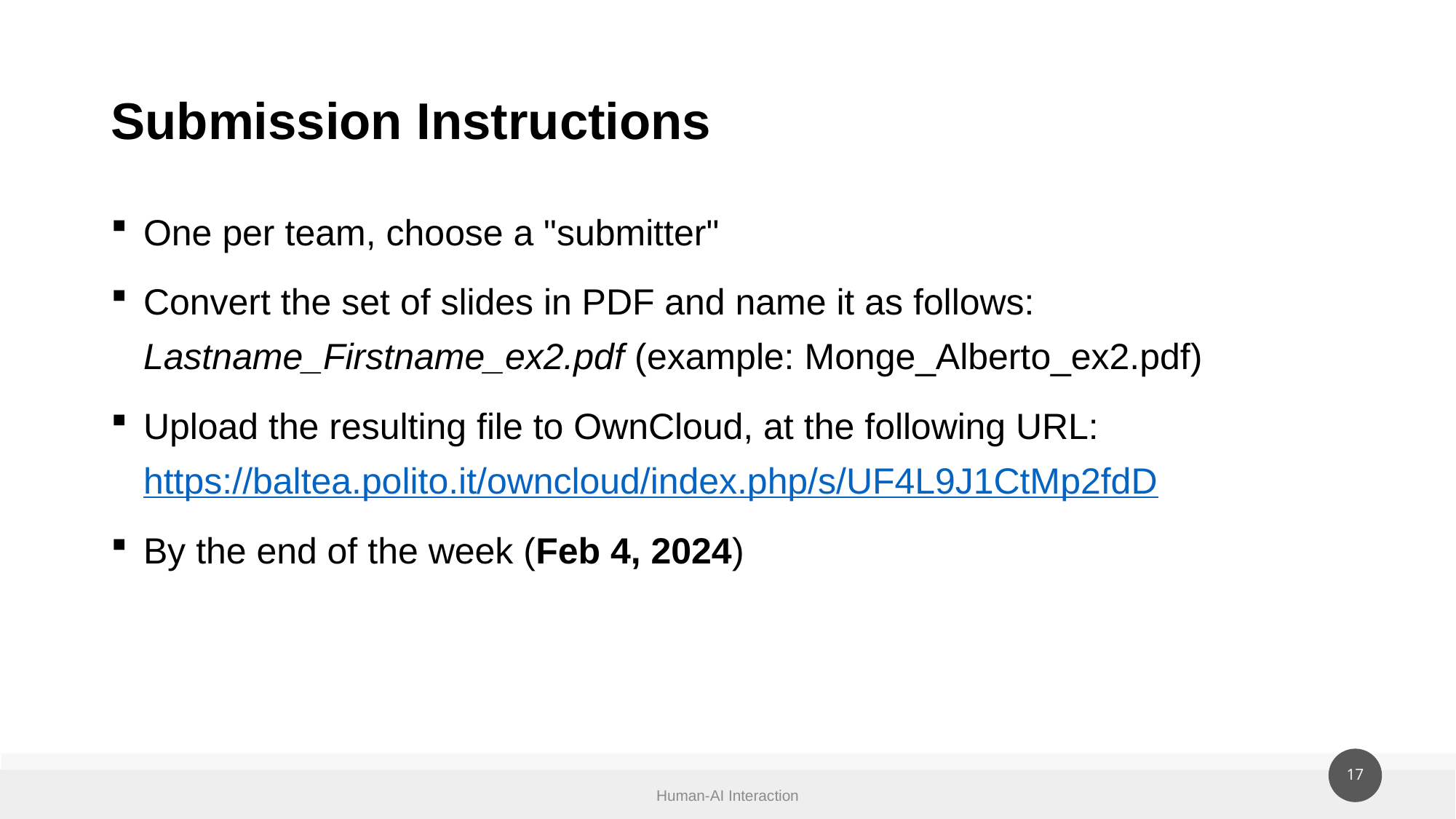

# Submission Instructions
One per team, choose a "submitter"
Convert the set of slides in PDF and name it as follows: Lastname_Firstname_ex2.pdf (example: Monge_Alberto_ex2.pdf)
Upload the resulting file to OwnCloud, at the following URL: https://baltea.polito.it/owncloud/index.php/s/UF4L9J1CtMp2fdD
By the end of the week (Feb 4, 2024)
Human-AI Interaction